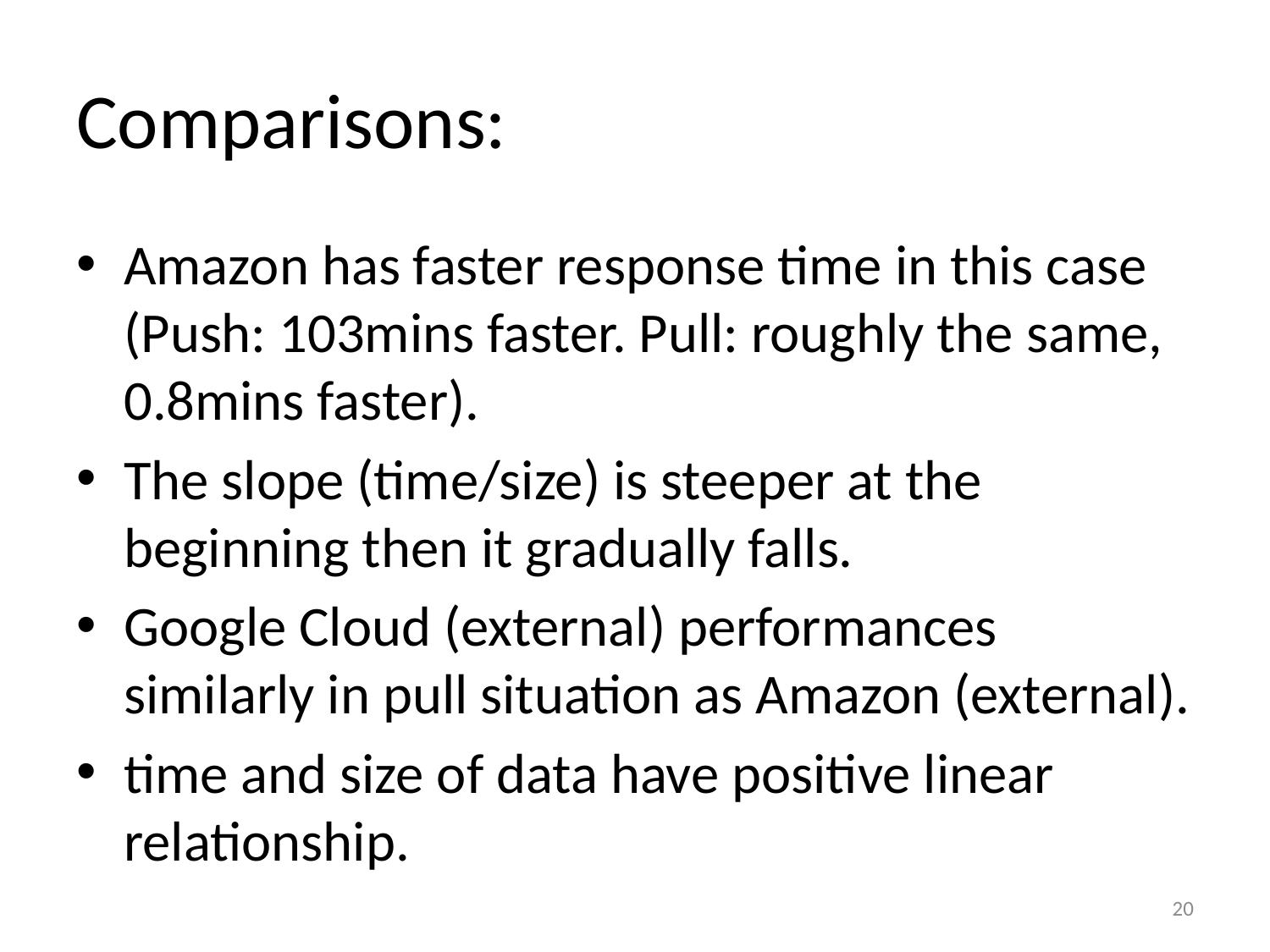

# Comparisons:
Amazon has faster response time in this case (Push: 103mins faster. Pull: roughly the same, 0.8mins faster).
The slope (time/size) is steeper at the beginning then it gradually falls.
Google Cloud (external) performances similarly in pull situation as Amazon (external).
time and size of data have positive linear relationship.

20